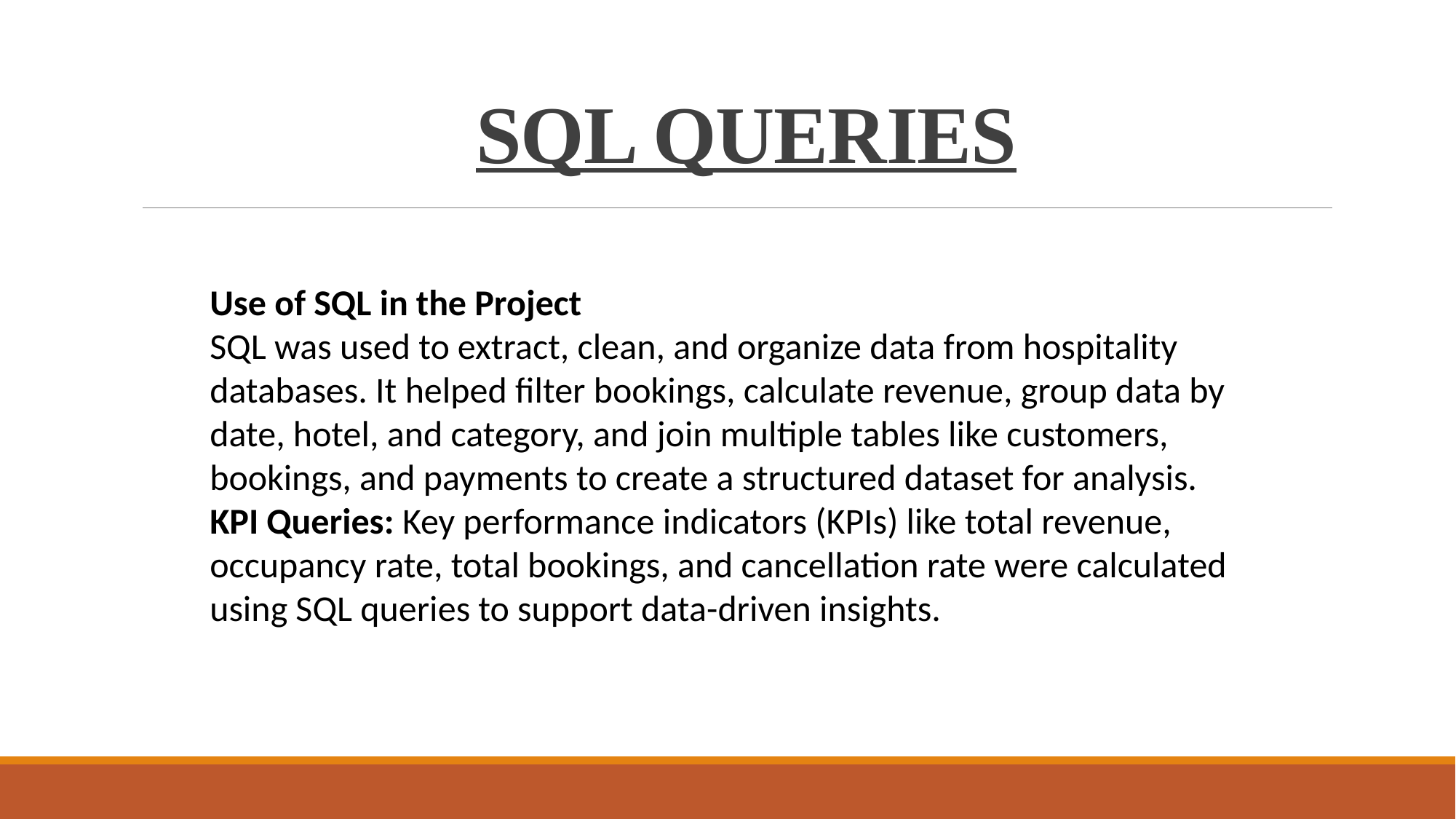

# SQL QUERIES
Use of SQL in the Project
SQL was used to extract, clean, and organize data from hospitality databases. It helped filter bookings, calculate revenue, group data by date, hotel, and category, and join multiple tables like customers, bookings, and payments to create a structured dataset for analysis.
KPI Queries: Key performance indicators (KPIs) like total revenue, occupancy rate, total bookings, and cancellation rate were calculated using SQL queries to support data-driven insights.